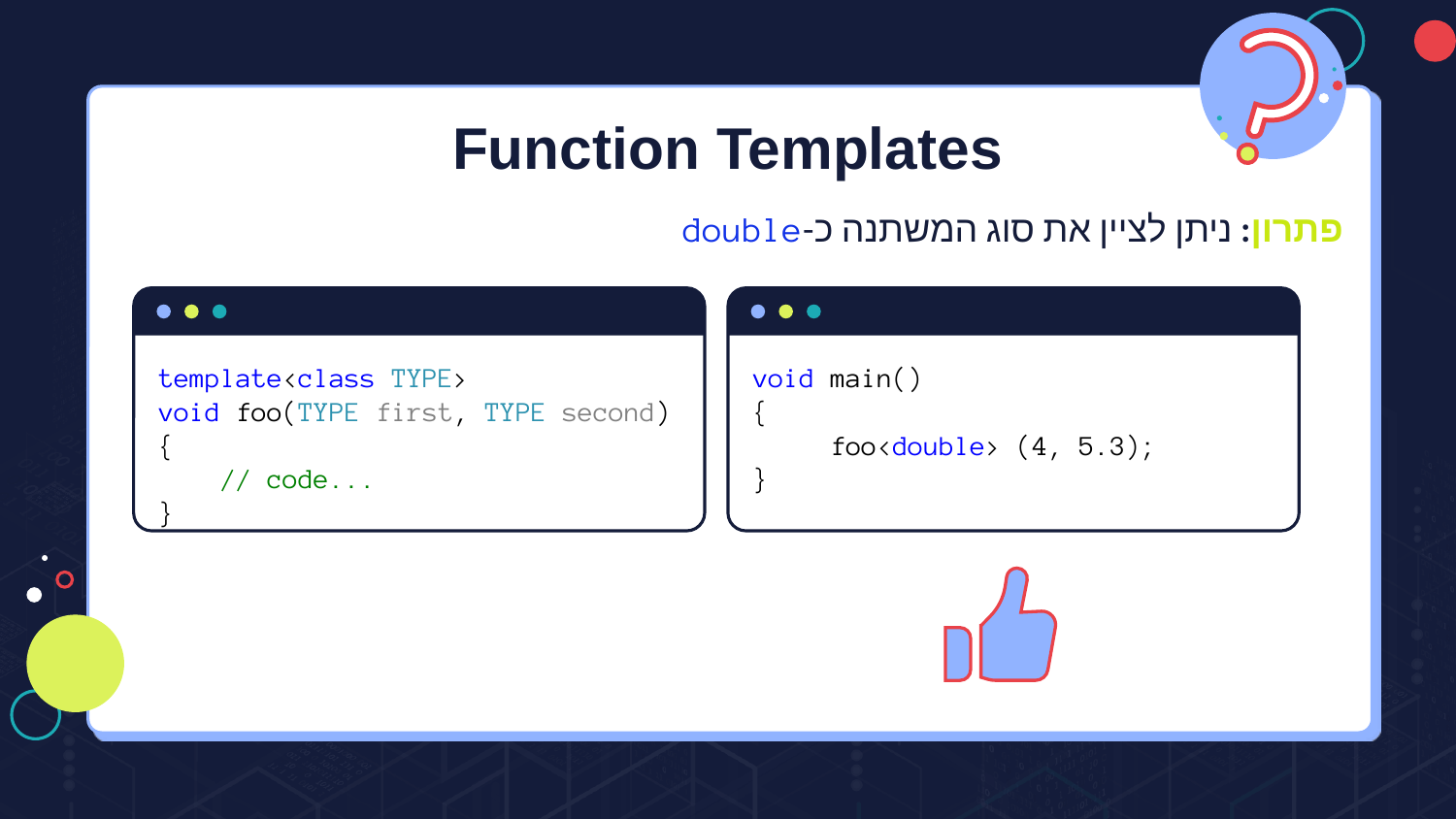

# Function Templates
פתרון: ניתן לציין את סוג המשתנה כ-double
template<class TYPE>
void foo(TYPE first, TYPE second)
{
    // code...
}

void main()
{
     foo<double> (4, 5.3);
}